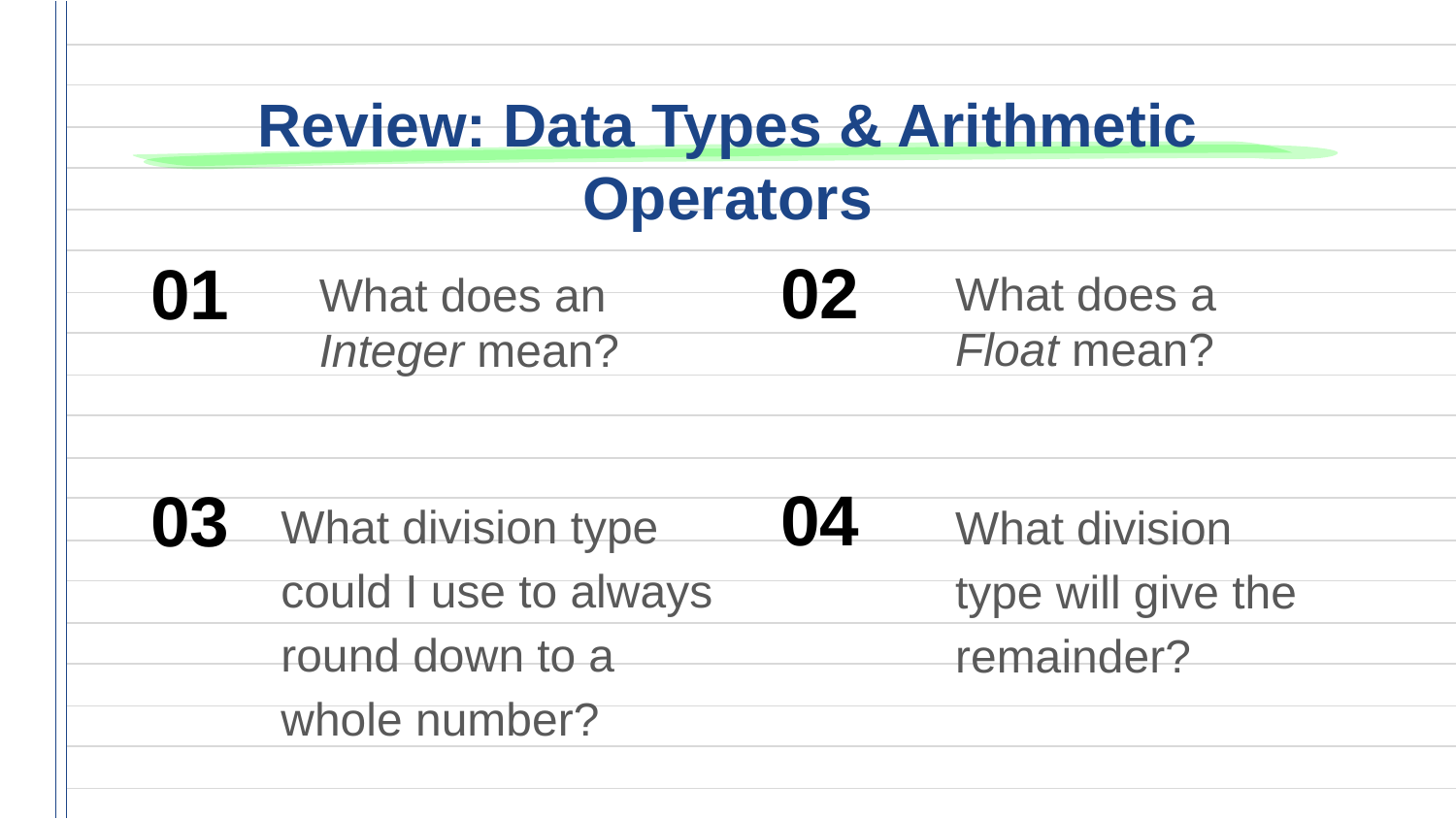

Review: Data Types & Arithmetic Operators

02
01
# What does a Float mean?
What does an Integer mean?
What division type could I use to always round down to a whole number?
04
What division type will give the remainder?
03